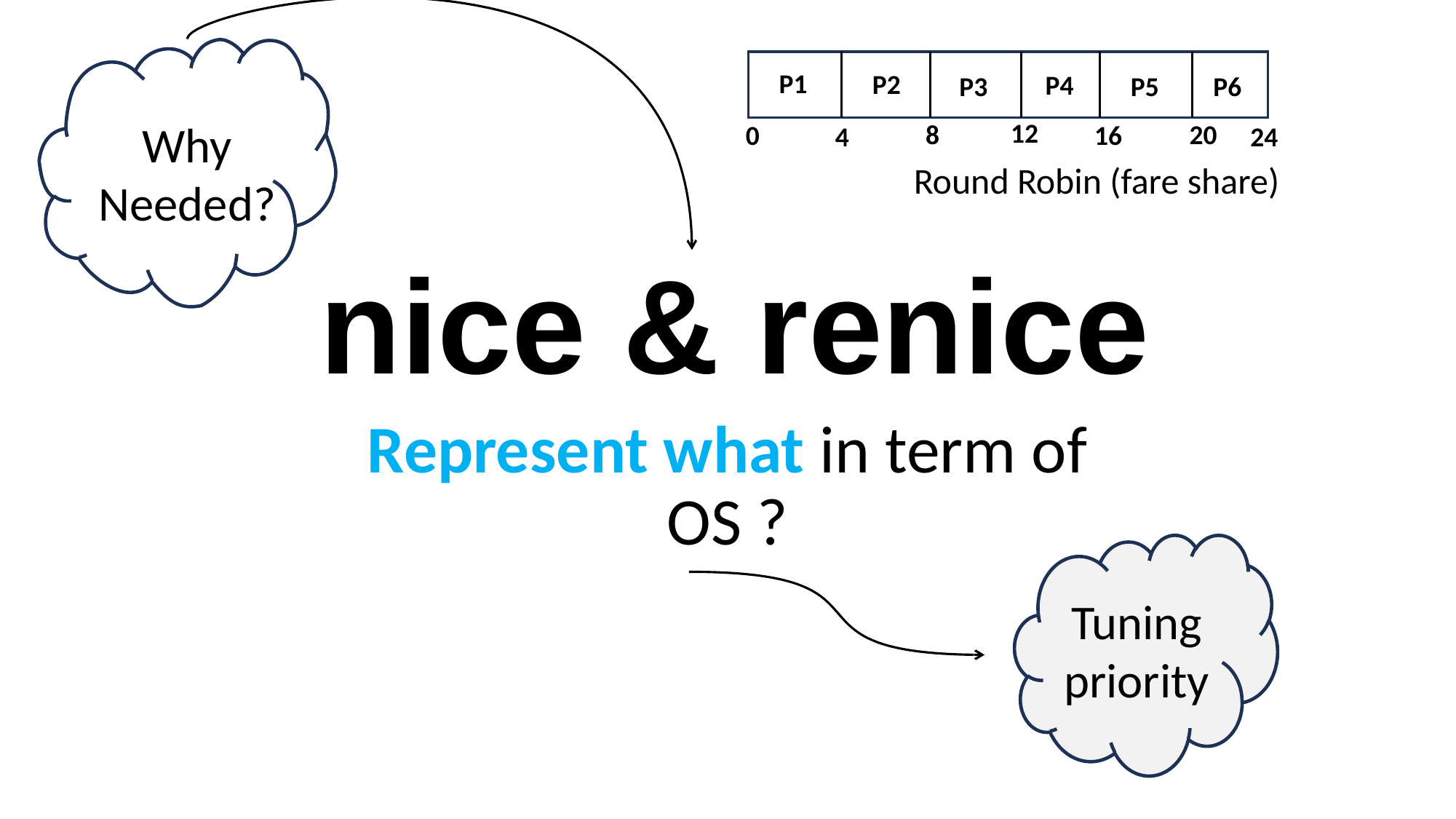

Why
Needed?

P1
P2
P4
P3
P5
P6
12
20
8
16
0
4
24
Round Robin (fare share)
# nice & renice
Represent what in term of OS ?
Tuning
priority